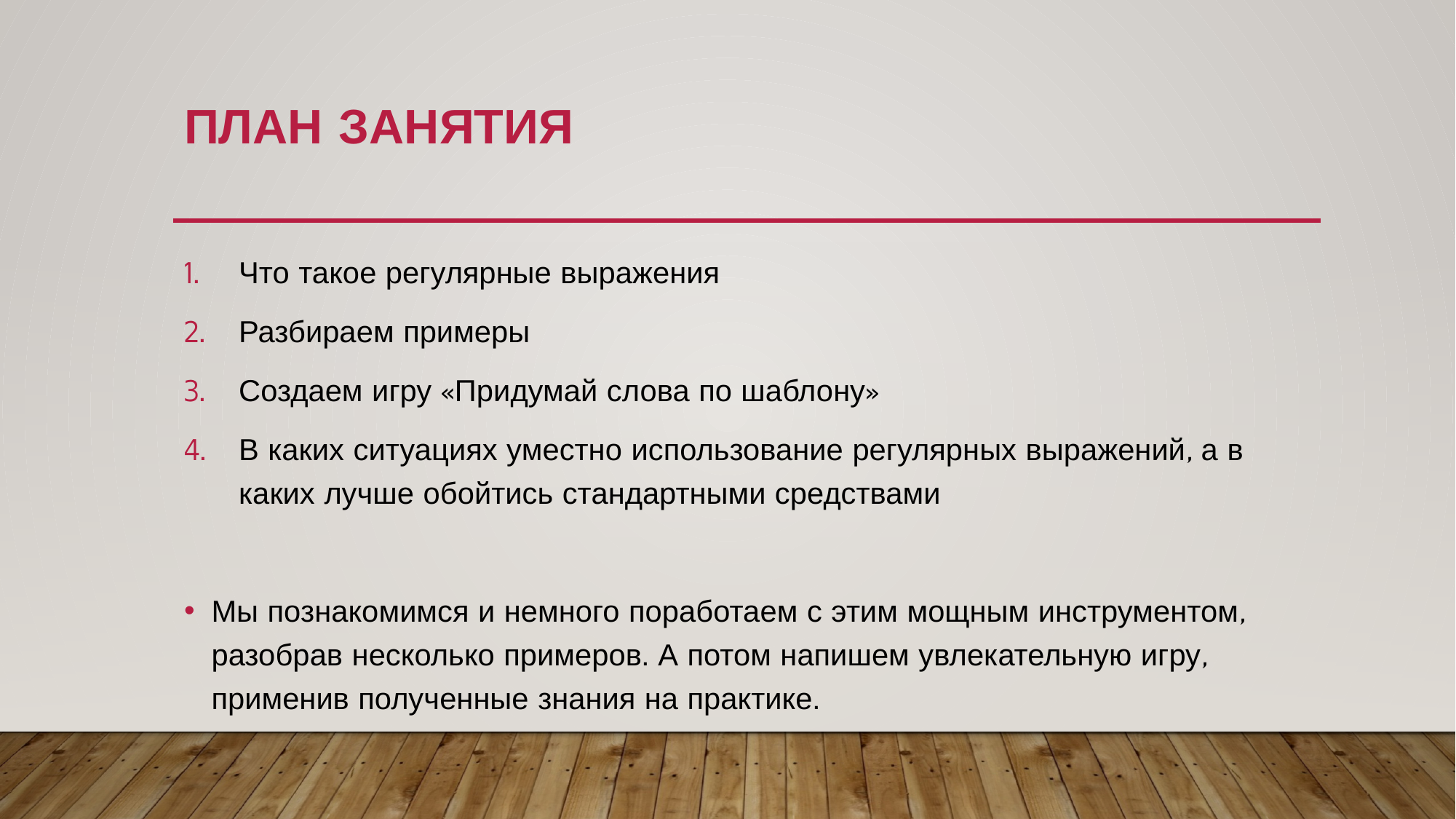

# План занятия
Что такое регулярные выражения
Разбираем примеры
Создаем игру «Придумай слова по шаблону»
В каких ситуациях уместно использование регулярных выражений, а в каких лучше обойтись стандартными средствами

Мы познакомимся и немного поработаем с этим мощным инструментом, разобрав несколько примеров. А потом напишем увлекательную игру, применив полученные знания на практике.